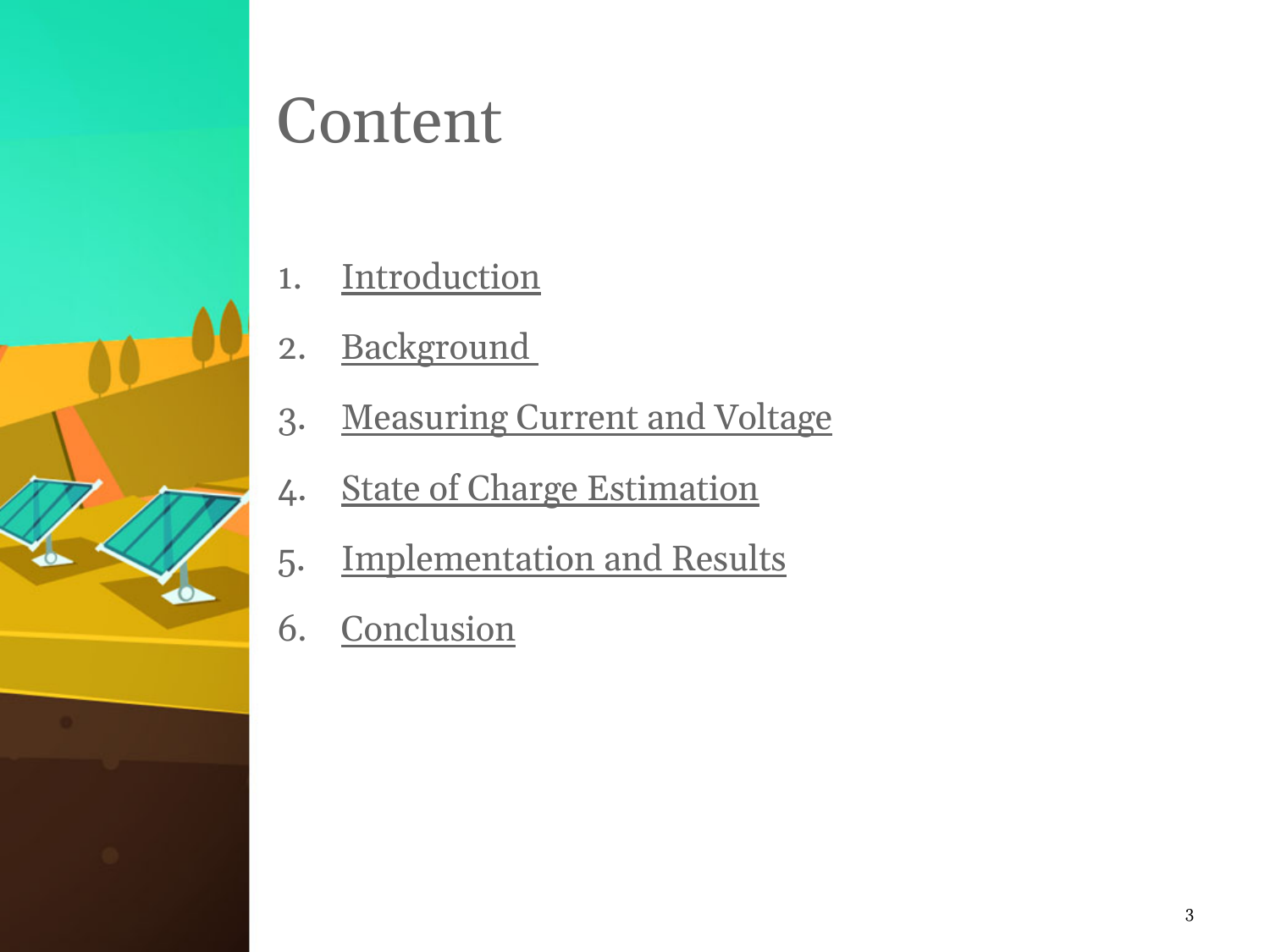

# Content
Introduction​
Background
Measuring Current and Voltage
State of Charge Estimation
Implementation​ and Results
Conclusion

3